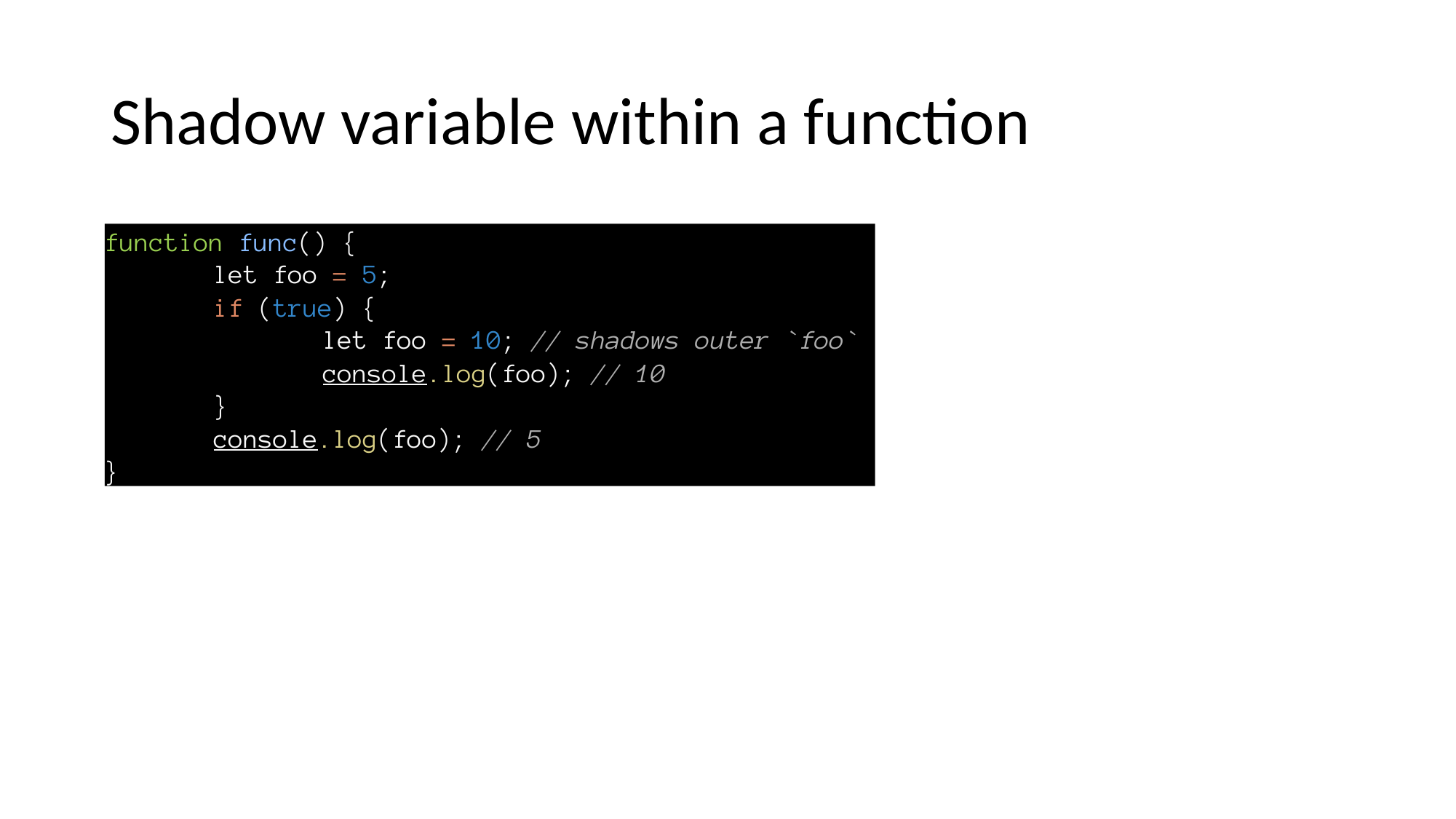

# Shadow variable within a function
function func() {
	let foo = 5;
	if (true) {
		let foo = 10; // shadows outer `foo`
		console.log(foo); // 10
	}
	console.log(foo); // 5
}